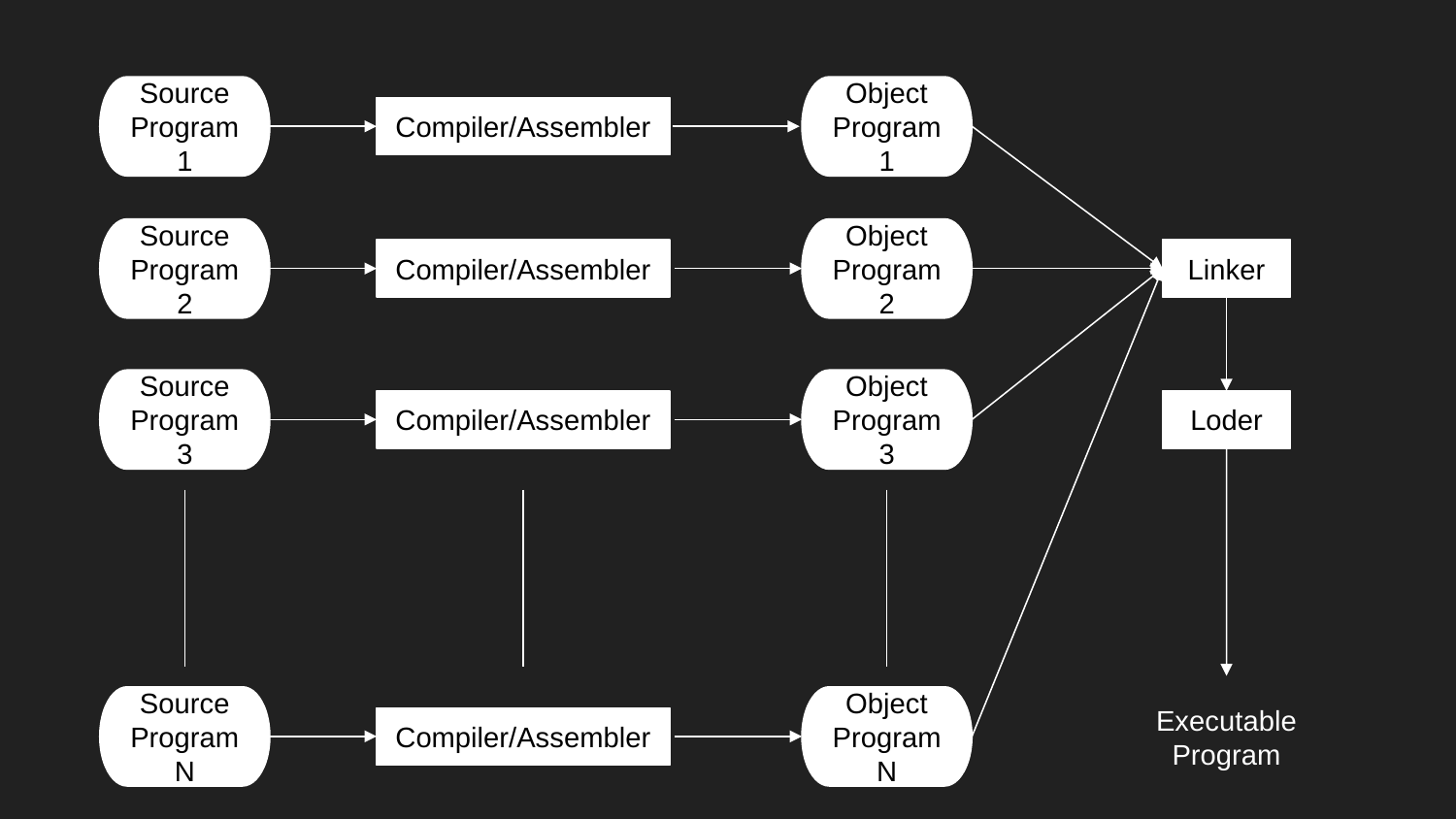

Source Program 1
Object
Program 1
Compiler/Assembler
Source Program 2
Object Program 2
Compiler/Assembler
Linker
Source Program 3
Object
Program 3
Compiler/Assembler
Loder
Executable Program
Source Program N
Object
Program N
Compiler/Assembler